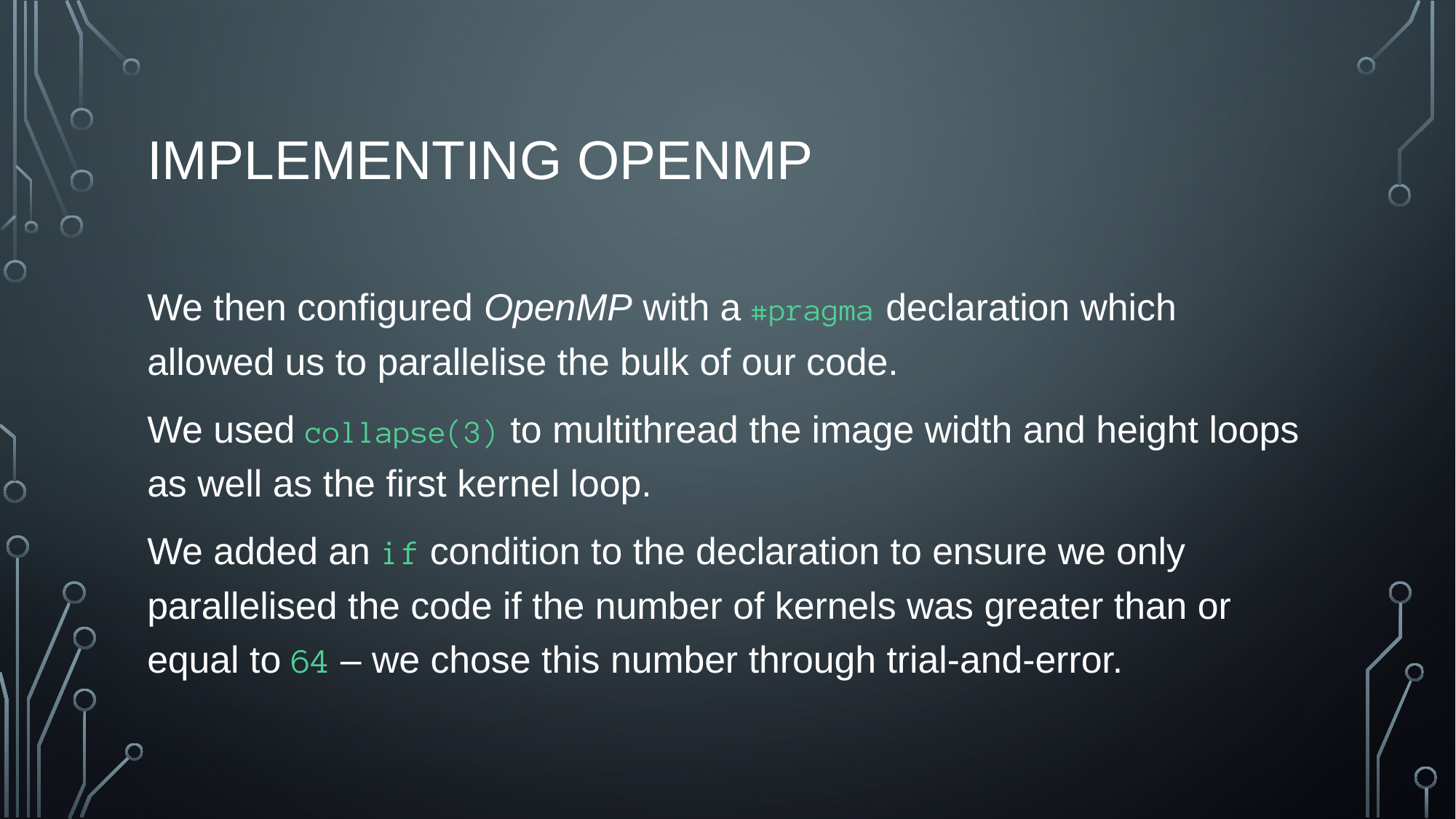

# Implementing OpenMP
We then configured OpenMP with a #pragma declaration which allowed us to parallelise the bulk of our code.
We used collapse(3) to multithread the image width and height loops as well as the first kernel loop.
We added an if condition to the declaration to ensure we only parallelised the code if the number of kernels was greater than or equal to 64 – we chose this number through trial-and-error.